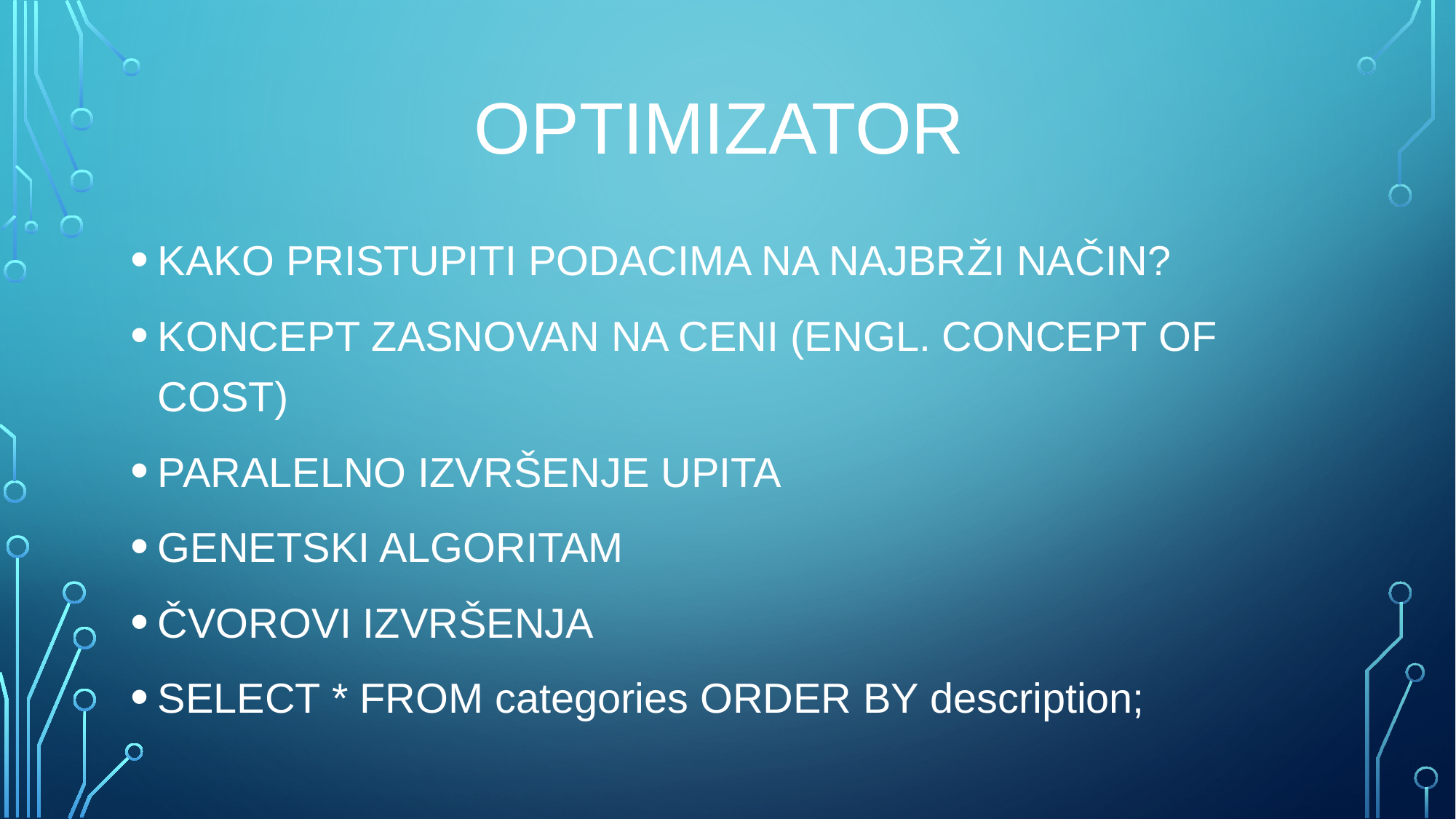

# OPTIMIZAtor
KAKO PRISTUPITI PODACIMA NA NAJBRŽI NAČIN?
KONCEPT ZASNOVAN NA CENI (ENGL. CONCEPT OF COST)
PARALELNO IZVRŠENJE UPITA
GENETSKI ALGORITAM
ČVOROVI IZVRŠENJA
SELECT * FROM categories ORDER BY description;